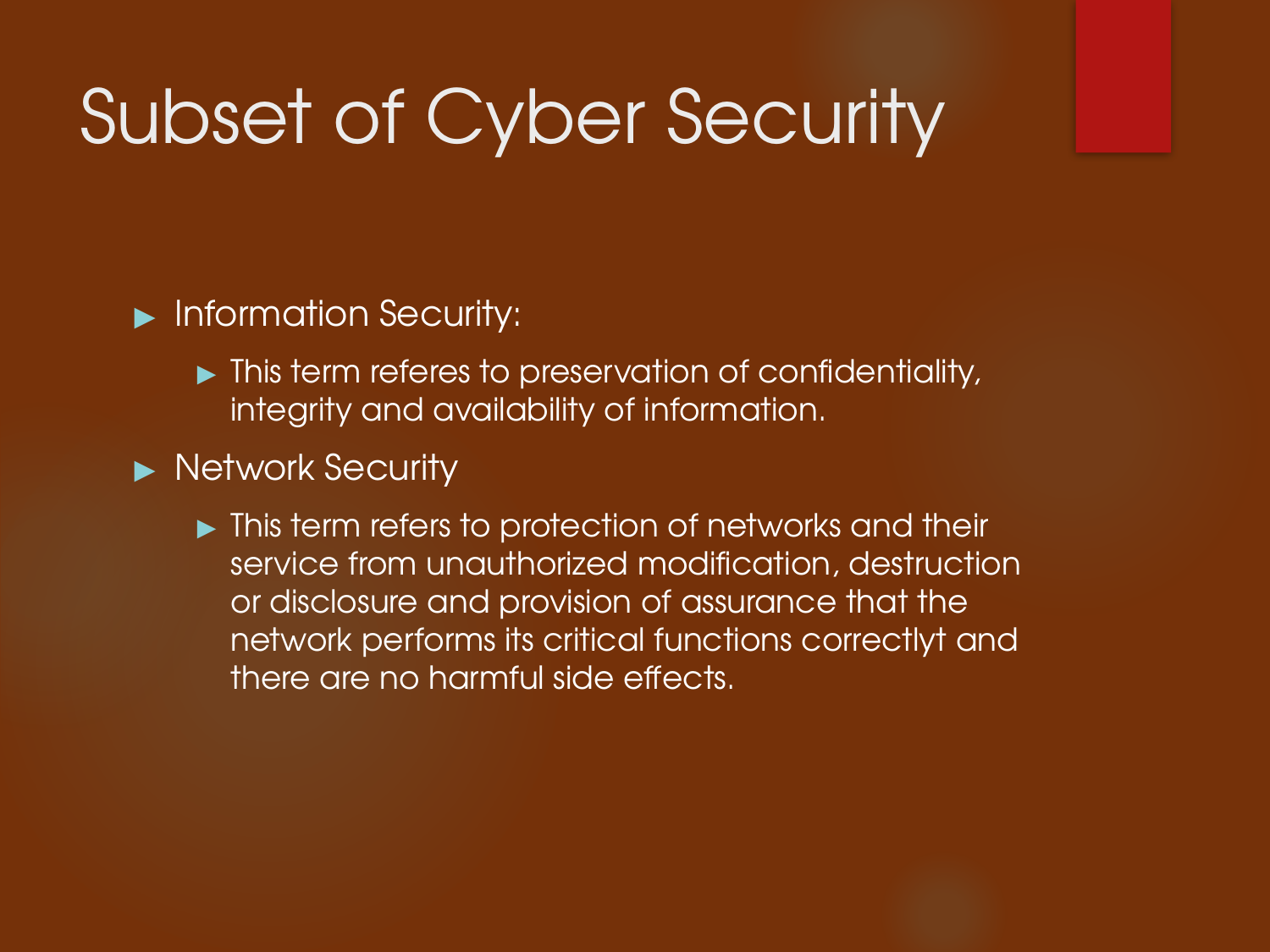

# Subset of Cyber Security
Information Security:
This term referes to preservation of confidentiality, integrity and availability of information.
Network Security
This term refers to protection of networks and their service from unauthorized modification, destruction or disclosure and provision of assurance that the network performs its critical functions correctlyt and there are no harmful side effects.